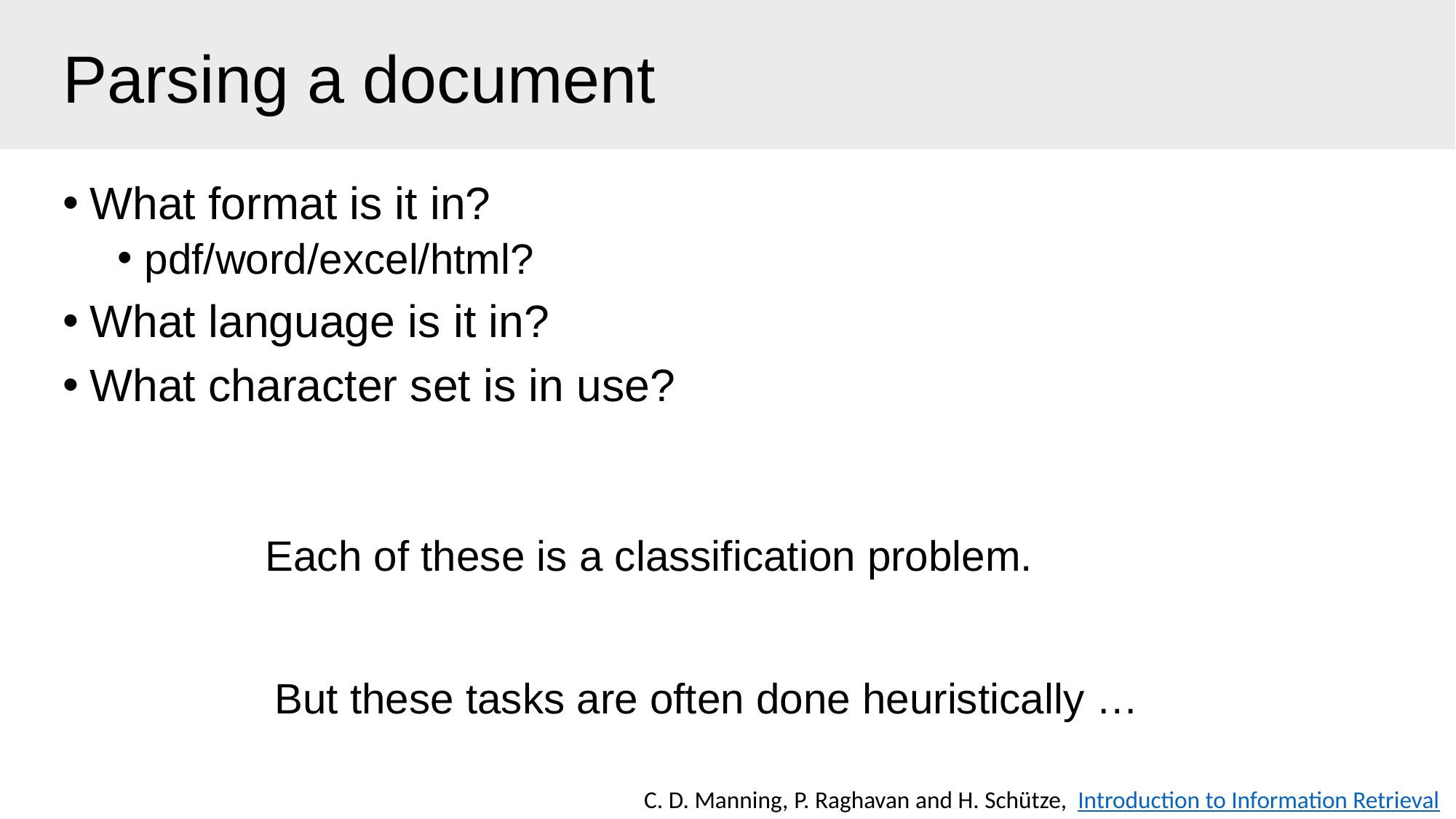

# Parsing a document
What format is it in?
pdf/word/excel/html?
What language is it in?
What character set is in use?
Each of these is a classification problem.
But these tasks are often done heuristically …
C. D. Manning, P. Raghavan and H. Schütze,  Introduction to Information Retrieval